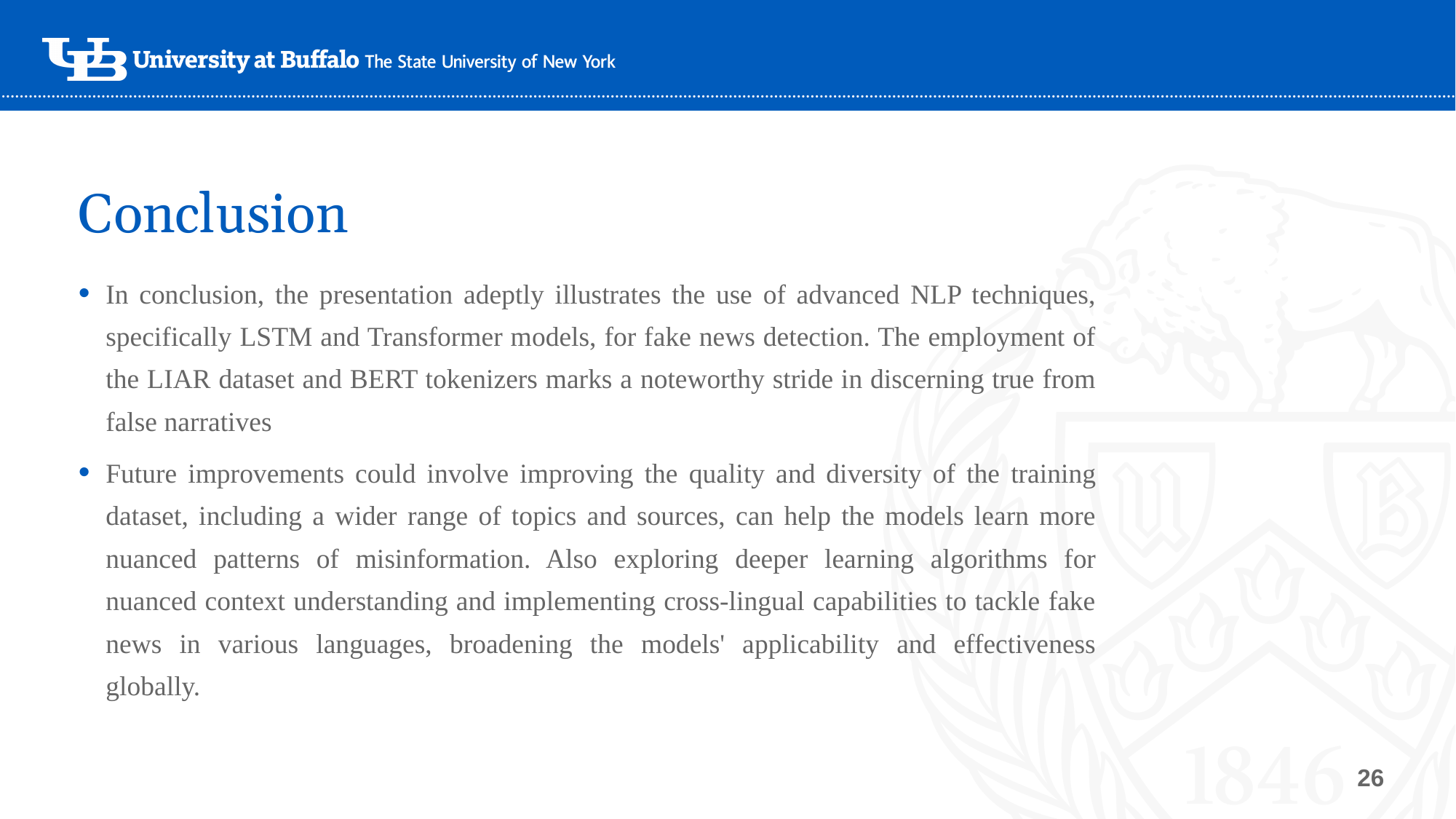

# Conclusion
In conclusion, the presentation adeptly illustrates the use of advanced NLP techniques, specifically LSTM and Transformer models, for fake news detection. The employment of the LIAR dataset and BERT tokenizers marks a noteworthy stride in discerning true from false narratives
Future improvements could involve improving the quality and diversity of the training dataset, including a wider range of topics and sources, can help the models learn more nuanced patterns of misinformation. Also exploring deeper learning algorithms for nuanced context understanding and implementing cross-lingual capabilities to tackle fake news in various languages, broadening the models' applicability and effectiveness globally.
26